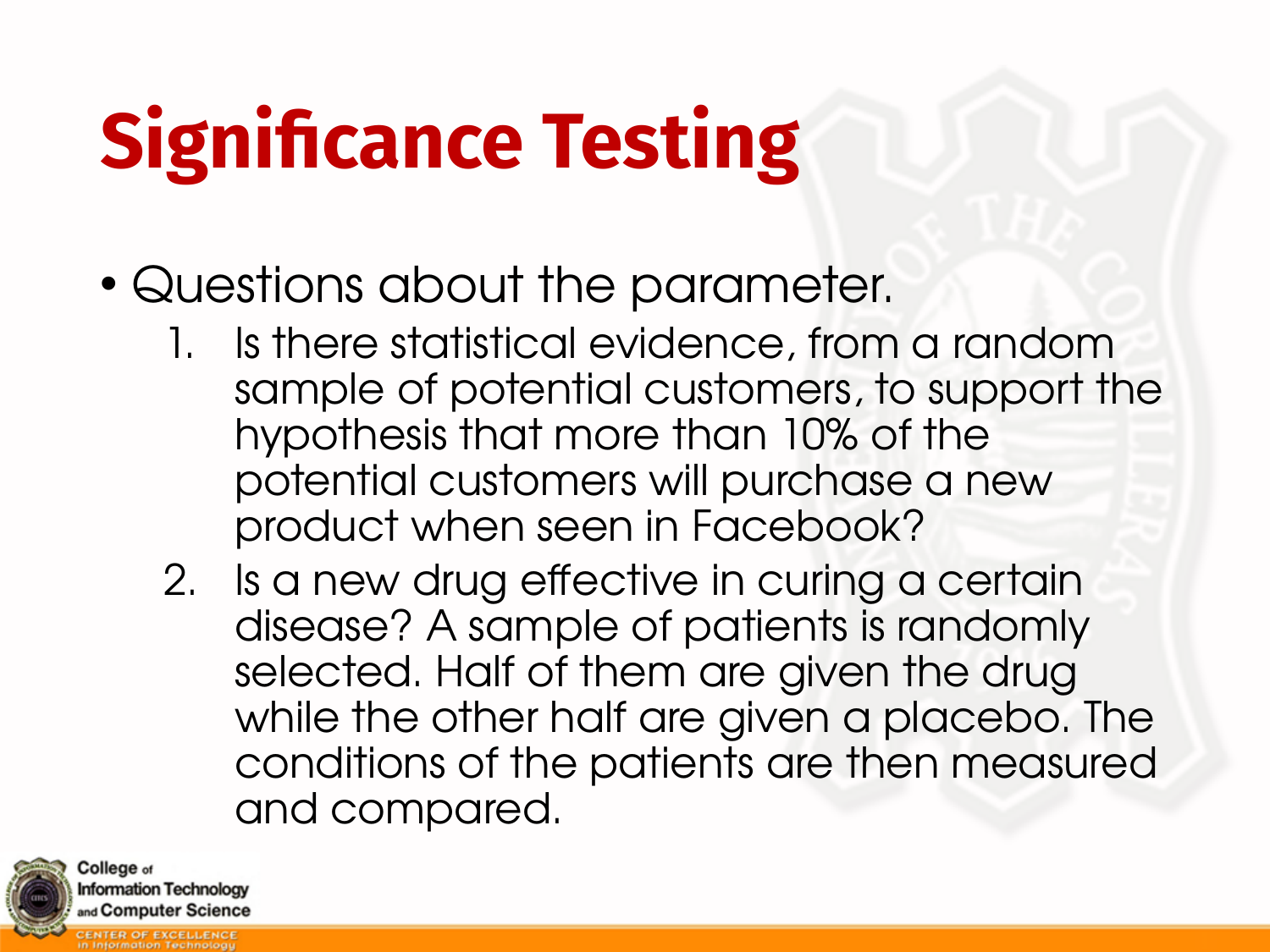

# Significance Testing
Questions about the parameter.
Is there statistical evidence, from a random sample of potential customers, to support the hypothesis that more than 10% of the potential customers will purchase a new product when seen in Facebook?
Is a new drug effective in curing a certain disease? A sample of patients is randomly selected. Half of them are given the drug while the other half are given a placebo. The conditions of the patients are then measured and compared.